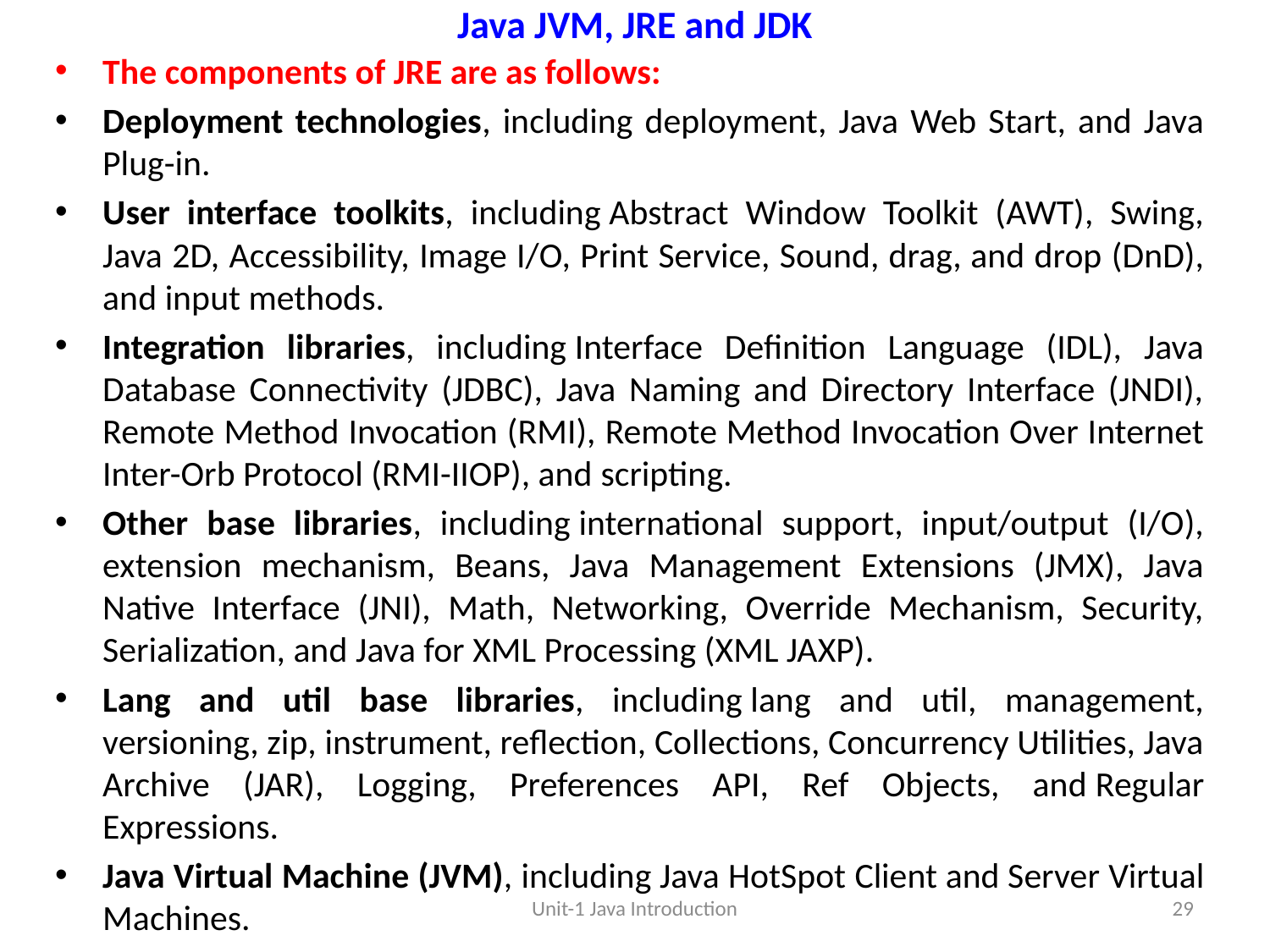

# Java JVM, JRE and JDK
The components of JRE are as follows:
Deployment technologies, including deployment, Java Web Start, and Java Plug-in.
User interface toolkits, including Abstract Window Toolkit (AWT), Swing, Java 2D, Accessibility, Image I/O, Print Service, Sound, drag, and drop (DnD), and input methods.
Integration libraries, including Interface Definition Language (IDL), Java Database Connectivity (JDBC), Java Naming and Directory Interface (JNDI), Remote Method Invocation (RMI), Remote Method Invocation Over Internet Inter-Orb Protocol (RMI-IIOP), and scripting.
Other base libraries, including international support, input/output (I/O), extension mechanism, Beans, Java Management Extensions (JMX), Java Native Interface (JNI), Math, Networking, Override Mechanism, Security, Serialization, and Java for XML Processing (XML JAXP).
Lang and util base libraries, including lang and util, management, versioning, zip, instrument, reflection, Collections, Concurrency Utilities, Java Archive (JAR), Logging, Preferences API, Ref Objects, and Regular Expressions.
Java Virtual Machine (JVM), including Java HotSpot Client and Server Virtual Machines.
Unit-1 Java Introduction
29